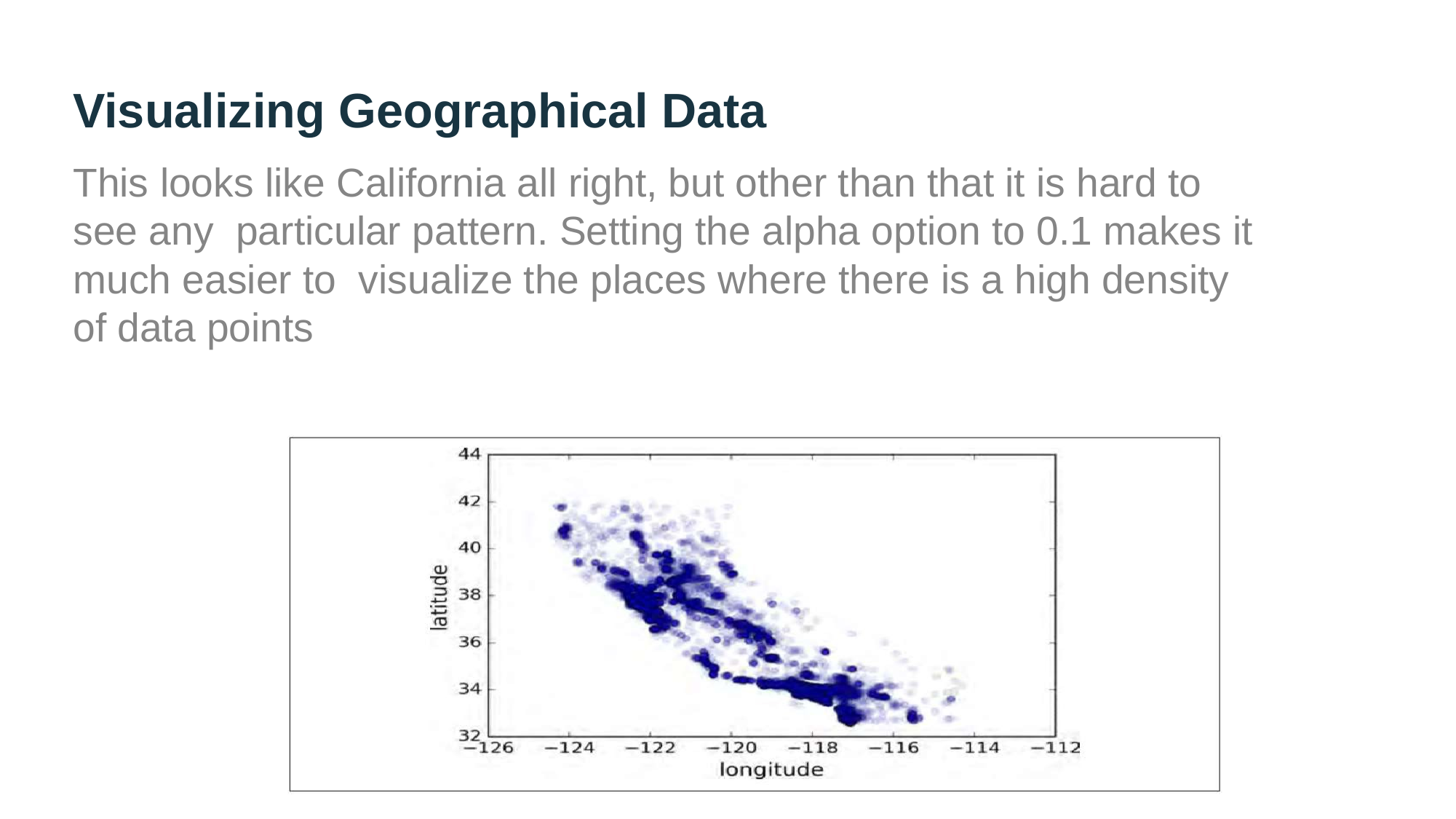

Visualizing Geographical Data
This looks like California all right, but other than that it is hard to see any  particular pattern. Setting the alpha option to 0.1 makes it much easier to  visualize the places where there is a high density of data points